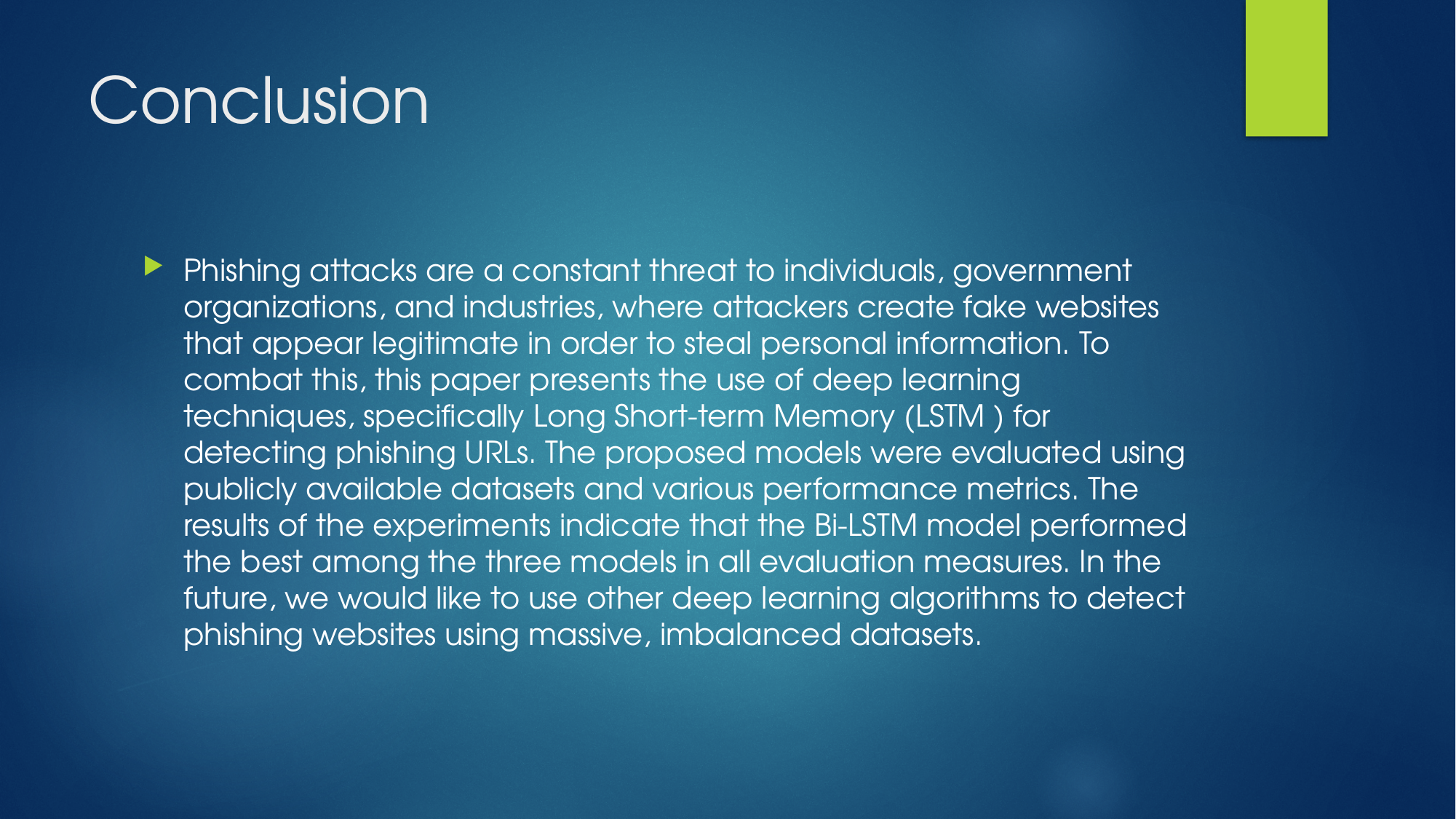

# Conclusion
Phishing attacks are a constant threat to individuals, government organizations, and industries, where attackers create fake websites that appear legitimate in order to steal personal information. To combat this, this paper presents the use of deep learning techniques, specifically Long Short-term Memory (LSTM ) for detecting phishing URLs. The proposed models were evaluated using publicly available datasets and various performance metrics. The results of the experiments indicate that the Bi-LSTM model performed the best among the three models in all evaluation measures. In the future, we would like to use other deep learning algorithms to detect phishing websites using massive, imbalanced datasets.